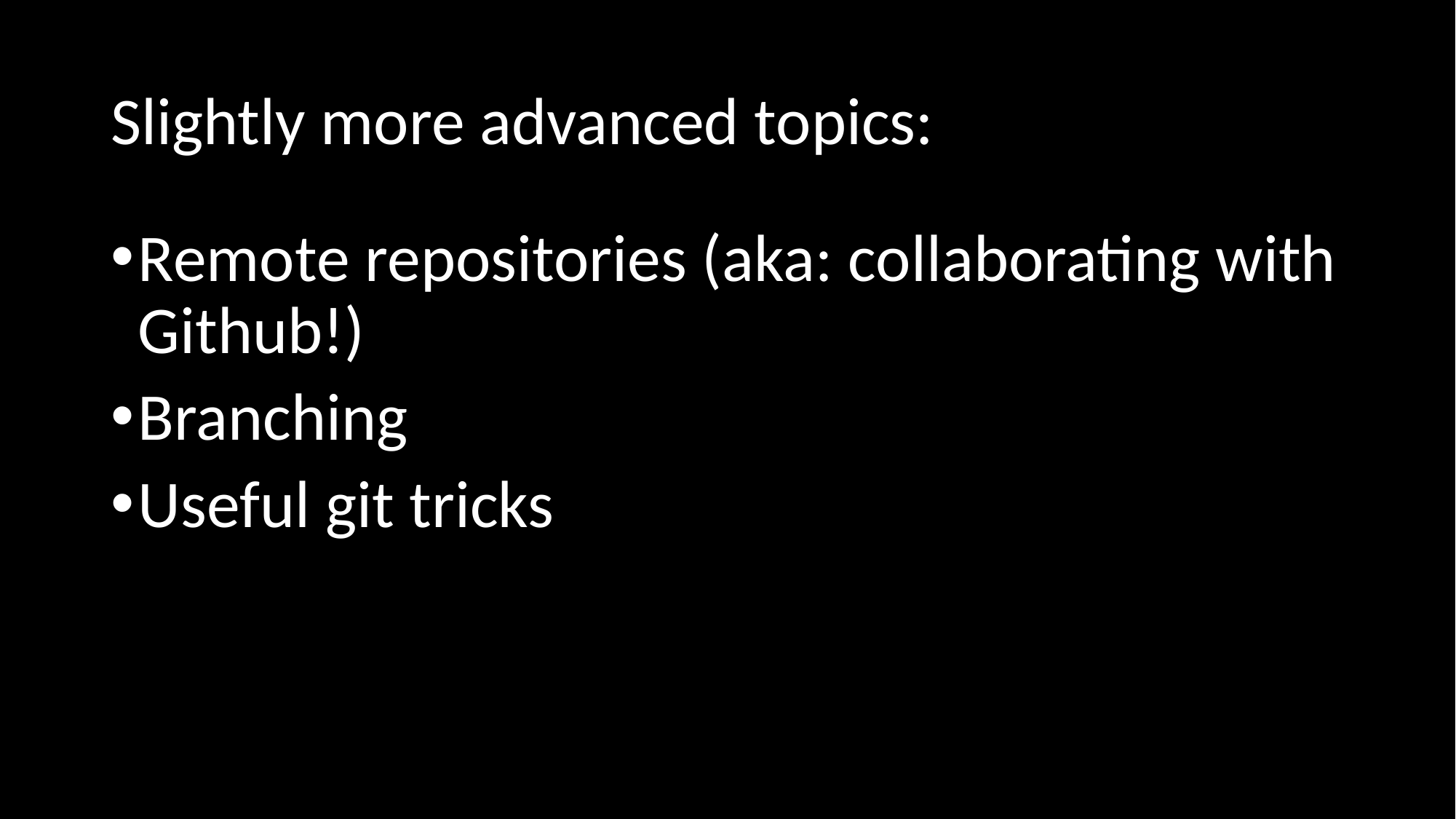

# Slightly more advanced topics:
Remote repositories (aka: collaborating with Github!)
Branching
Useful git tricks